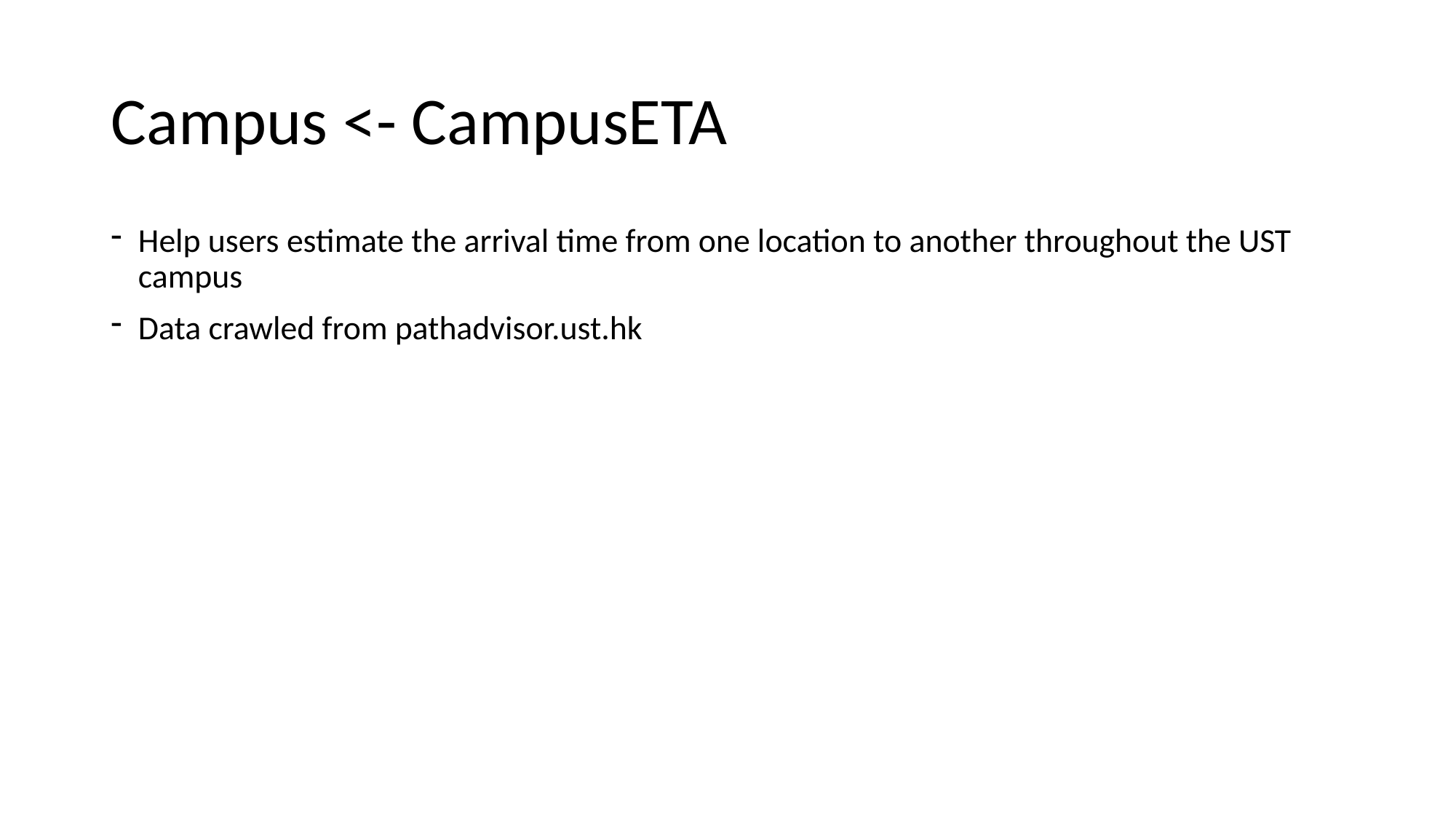

# Campus <- CampusETA
Help users estimate the arrival time from one location to another throughout the UST campus
Data crawled from pathadvisor.ust.hk